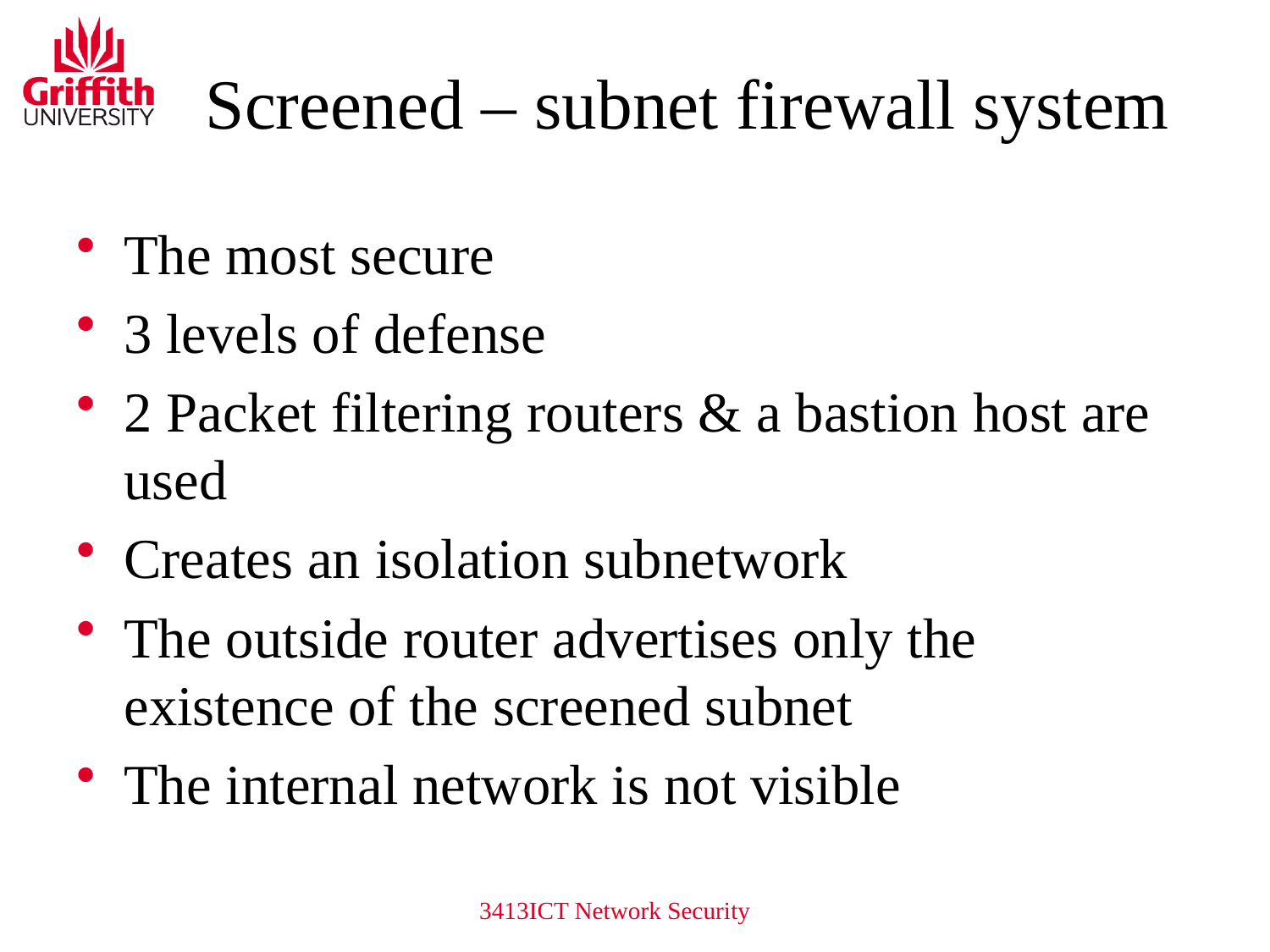

# Screened – subnet firewall system
The most secure
3 levels of defense
2 Packet filtering routers & a bastion host are used
Creates an isolation subnetwork
The outside router advertises only the existence of the screened subnet
The internal network is not visible

3413ICT Network Security